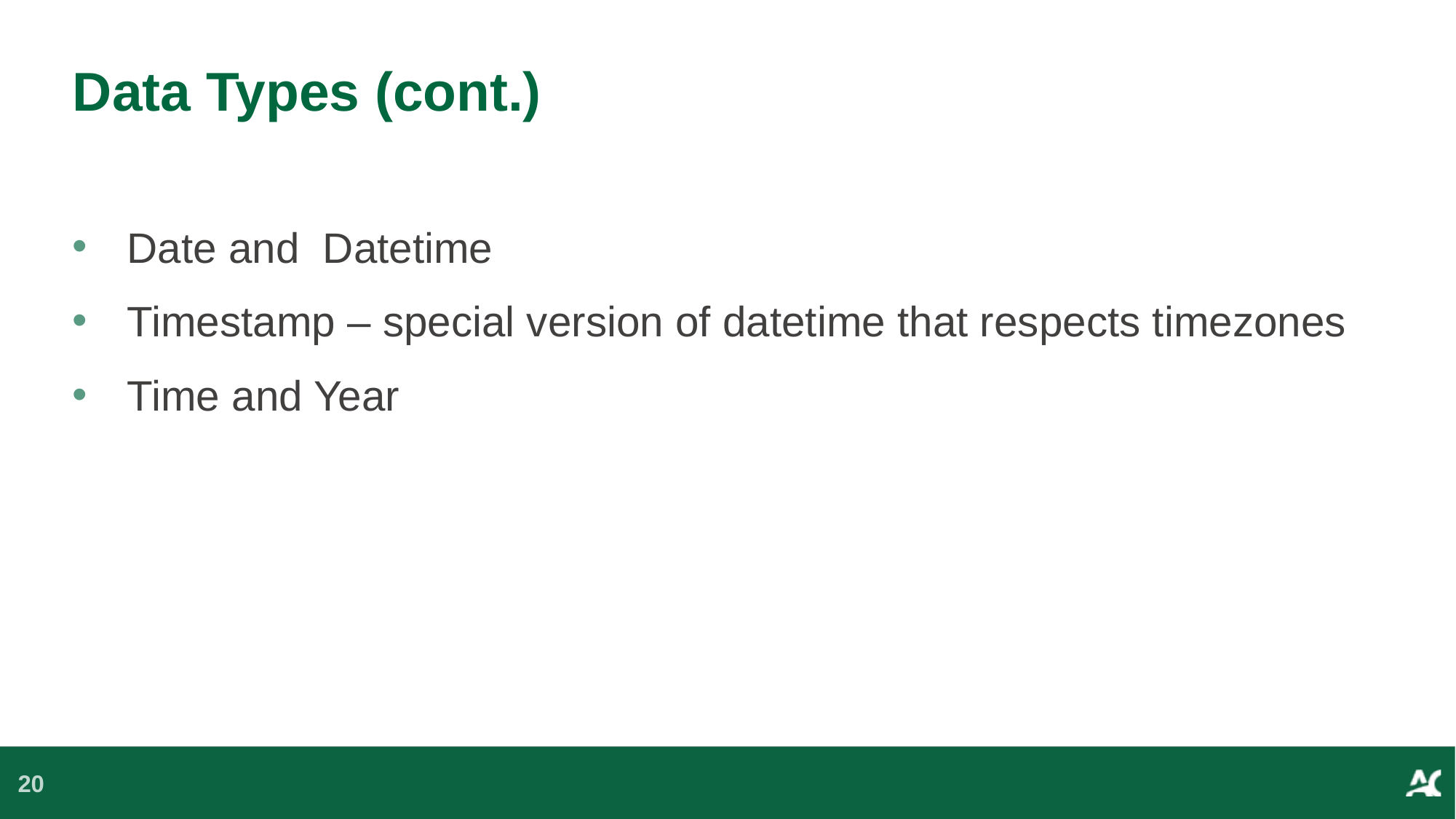

# Data Types (cont.)
Date and  Datetime
Timestamp – special version of datetime that respects timezones
Time and Year
20